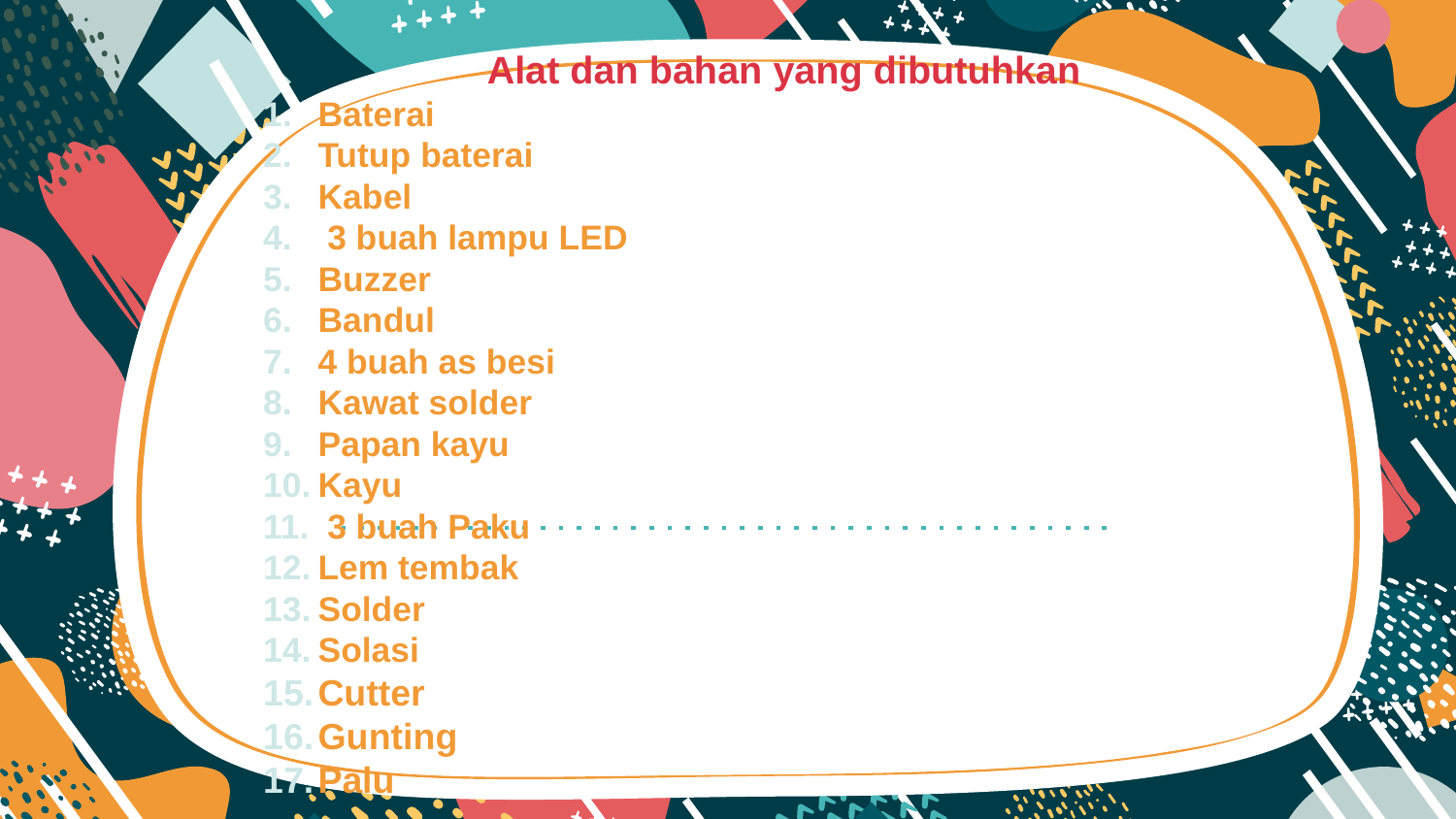

Alat dan bahan yang dibutuhkan
Baterai
Tutup baterai
Kabel
 3 buah lampu LED
Buzzer
Bandul
4 buah as besi
Kawat solder
Papan kayu
Kayu
 3 buah Paku
Lem tembak
Solder
Solasi
Cutter
Gunting
Palu